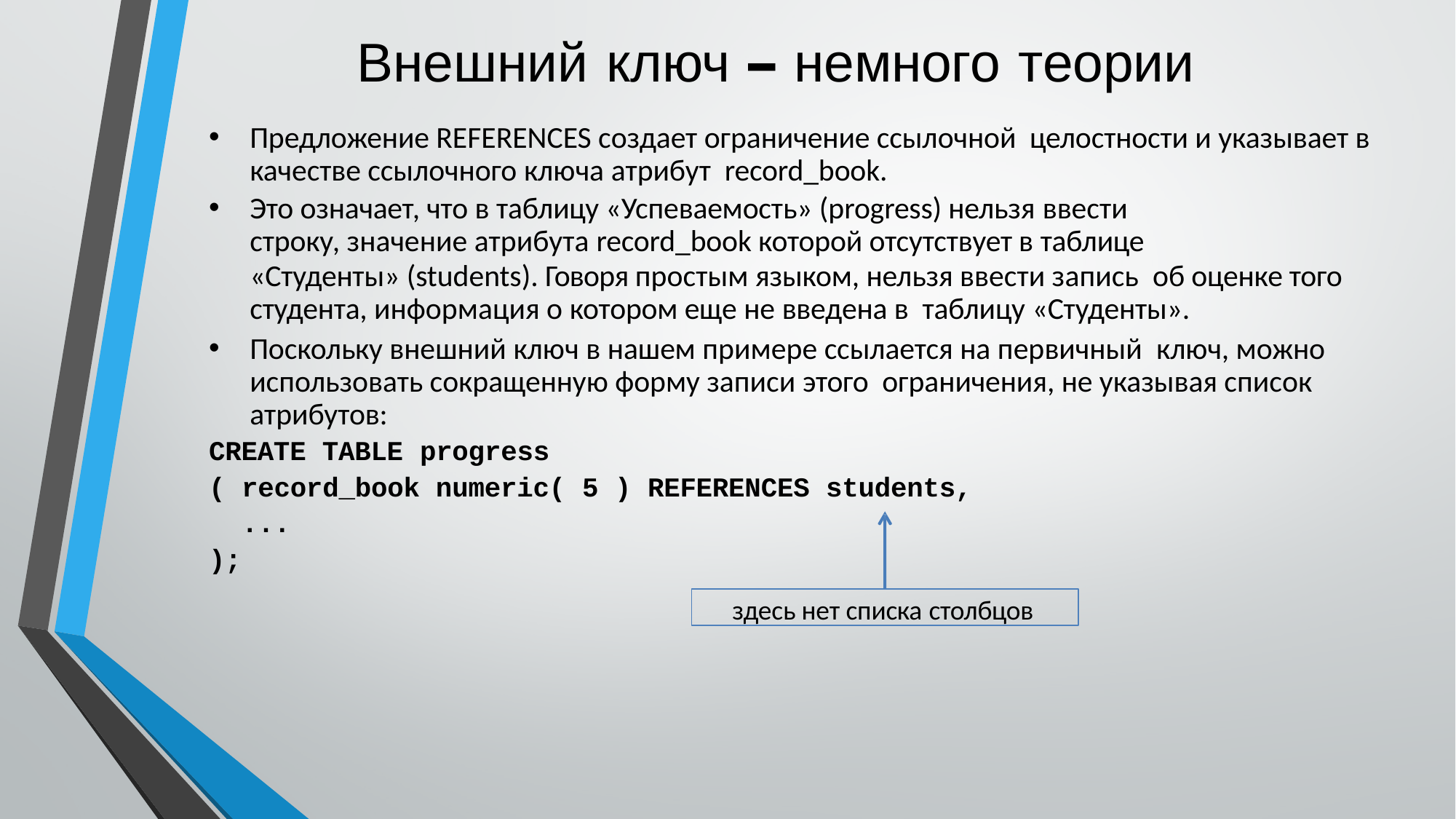

# Внешний ключ – немного теории
Предложение REFERENCES создает ограничение ссылочной  целостности и указывает в качестве ссылочного ключа атрибут  record_book.
Это означает, что в таблицу «Успеваемость» (progress) нельзя ввести
строку, значение атрибута record_book которой отсутствует в таблице
«Студенты» (students). Говоря простым языком, нельзя ввести запись  об оценке того студента, информация о котором еще не введена в  таблицу «Студенты».
Поскольку внешний ключ в нашем примере ссылается на первичный  ключ, можно использовать сокращенную форму записи этого  ограничения, не указывая список атрибутов:
CREATE TABLE progress
( record_book numeric( 5 ) REFERENCES students,
...
);

здесь нет списка столбцов